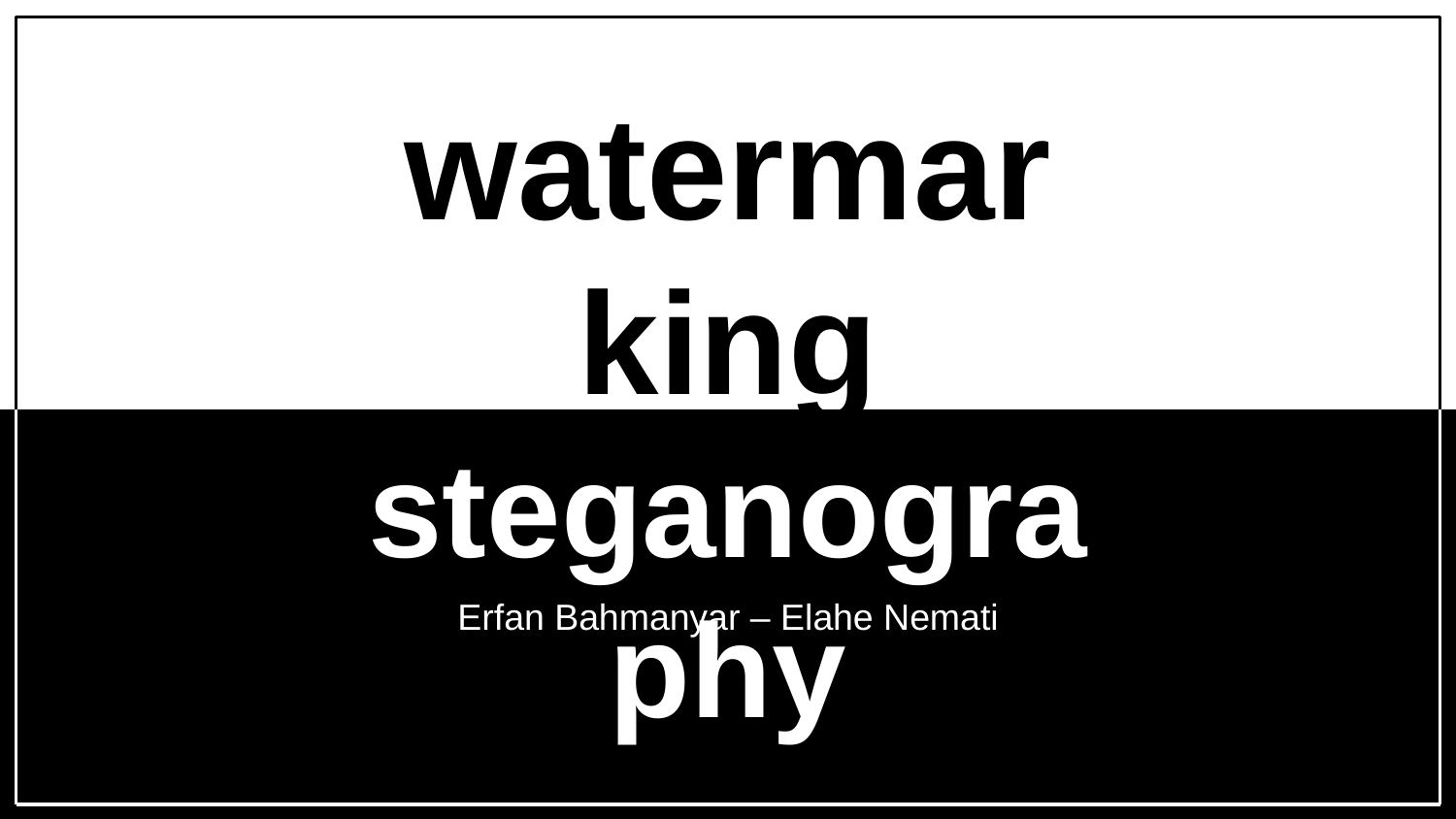

# watermarking
steganography
Erfan Bahmanyar – Elahe Nemati